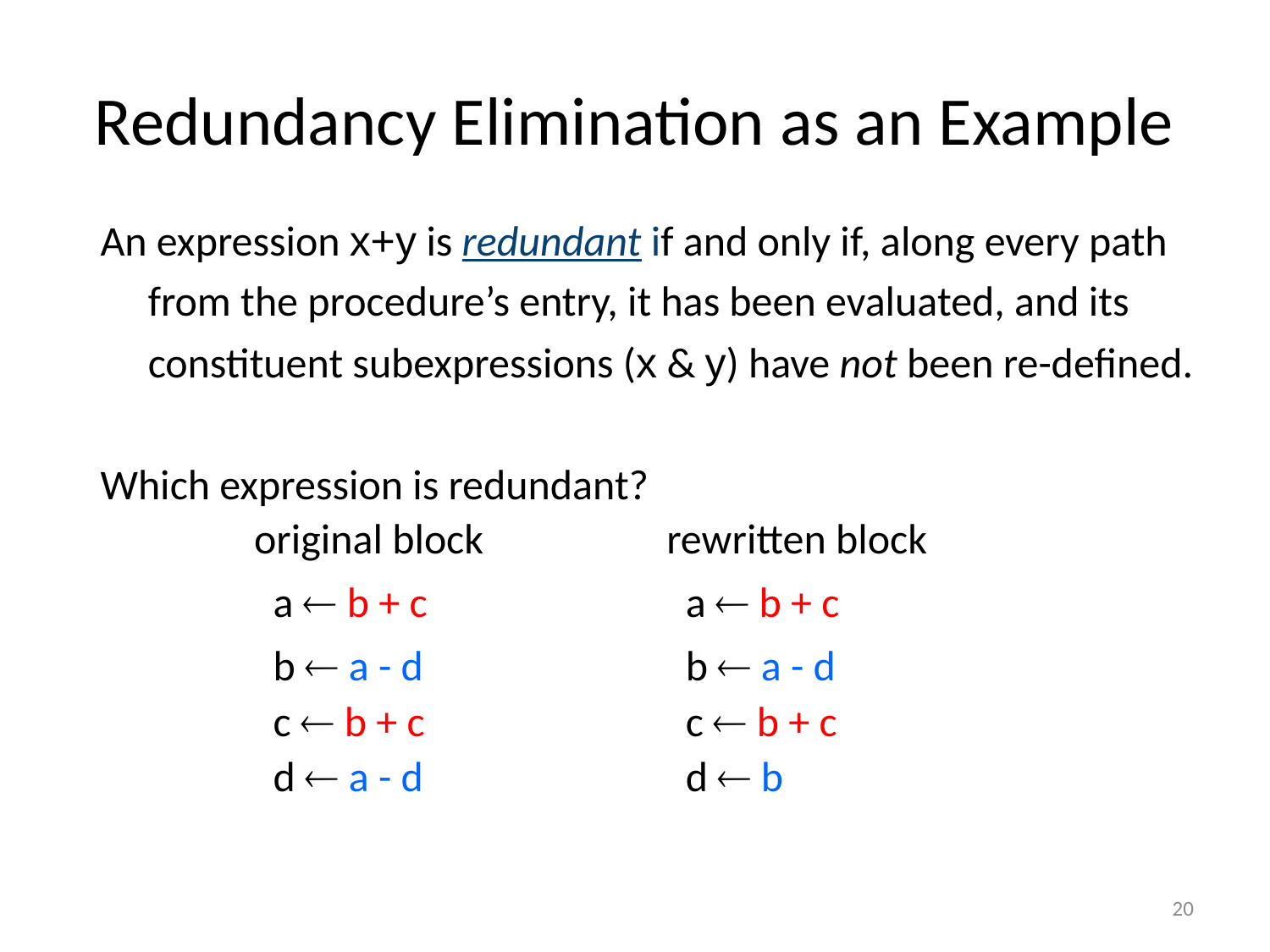

# Redundancy Elimination as an Example
An expression x+y is redundant if and only if, along every path from the procedure’s entry, it has been evaluated, and its  constituent subexpressions (x & y) have not been re-defined.

Which expression is redundant?

  original block
    a ← b + c
    b ← a - d
    c ← b + c
    d ← a - d
  rewritten block
    a ← b + c
    b ← a - d
    c ← b + c
    d ← b
20